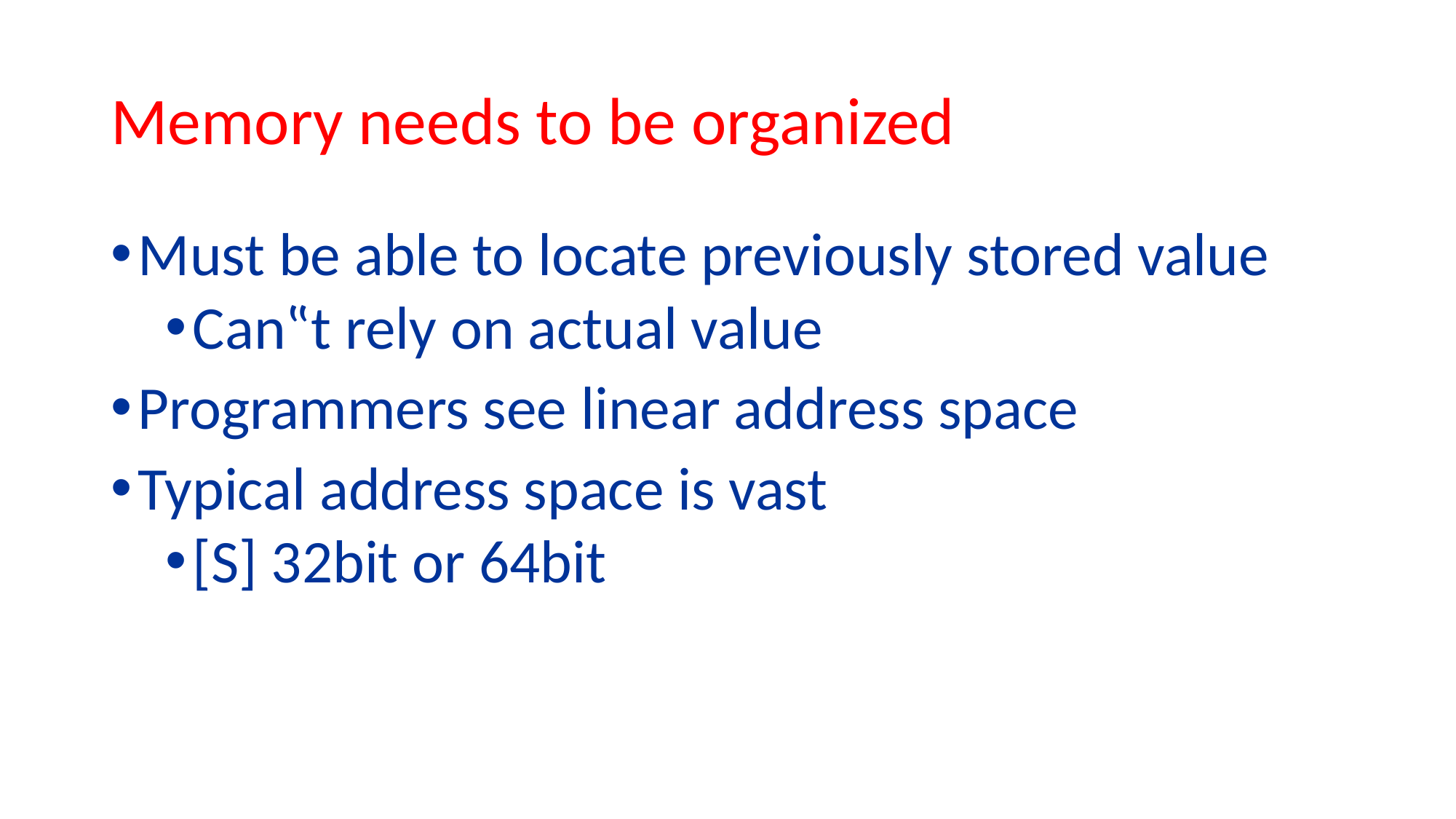

# Memory needs to be organized
Must be able to locate previously stored value
Can‟t rely on actual value
Programmers see linear address space
Typical address space is vast
[S] 32bit or 64bit